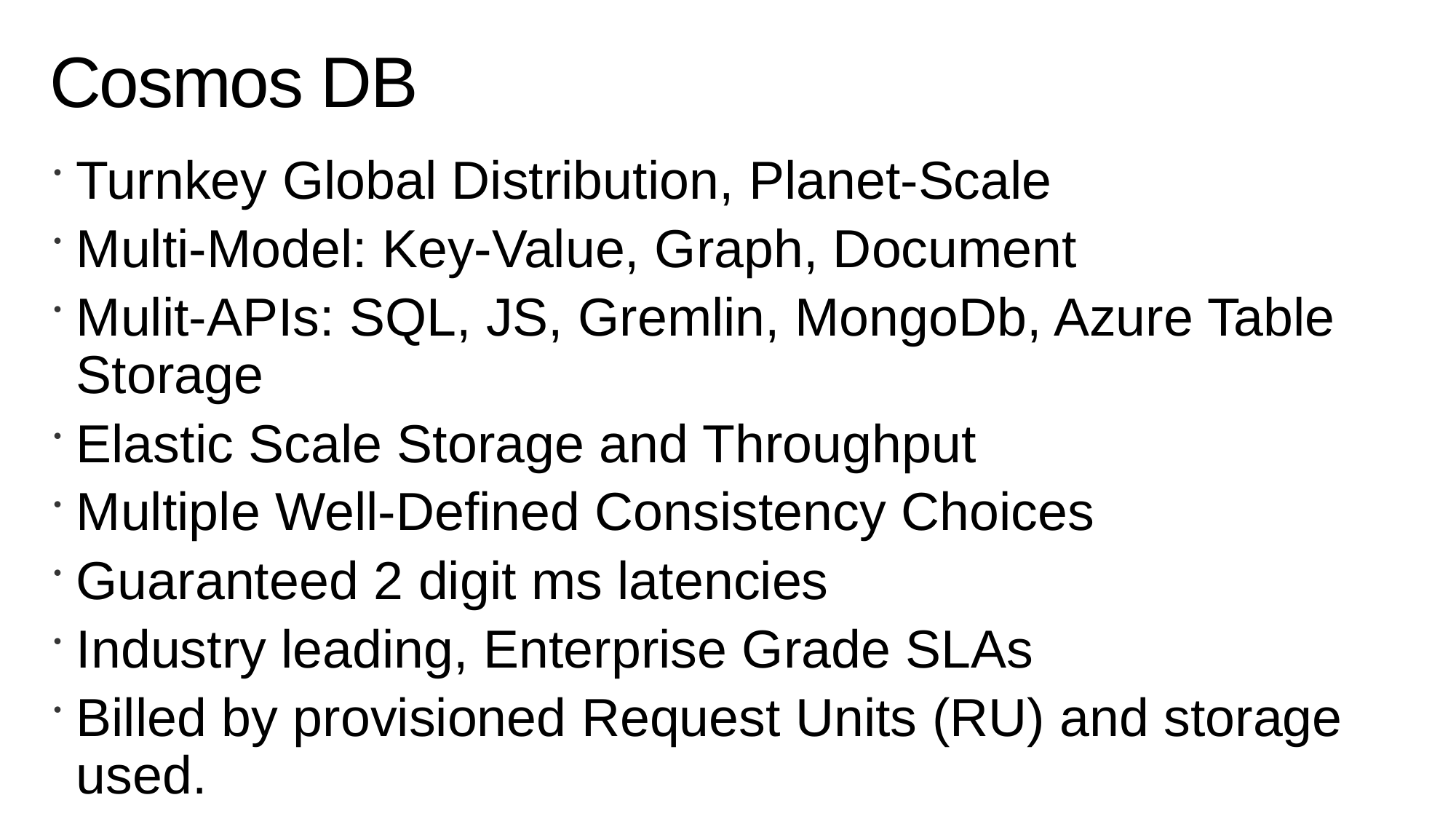

# Cosmos DB
Turnkey Global Distribution, Planet-Scale
Multi-Model: Key-Value, Graph, Document
Mulit-APIs: SQL, JS, Gremlin, MongoDb, Azure Table Storage
Elastic Scale Storage and Throughput
Multiple Well-Defined Consistency Choices
Guaranteed 2 digit ms latencies
Industry leading, Enterprise Grade SLAs
Billed by provisioned Request Units (RU) and storage used.